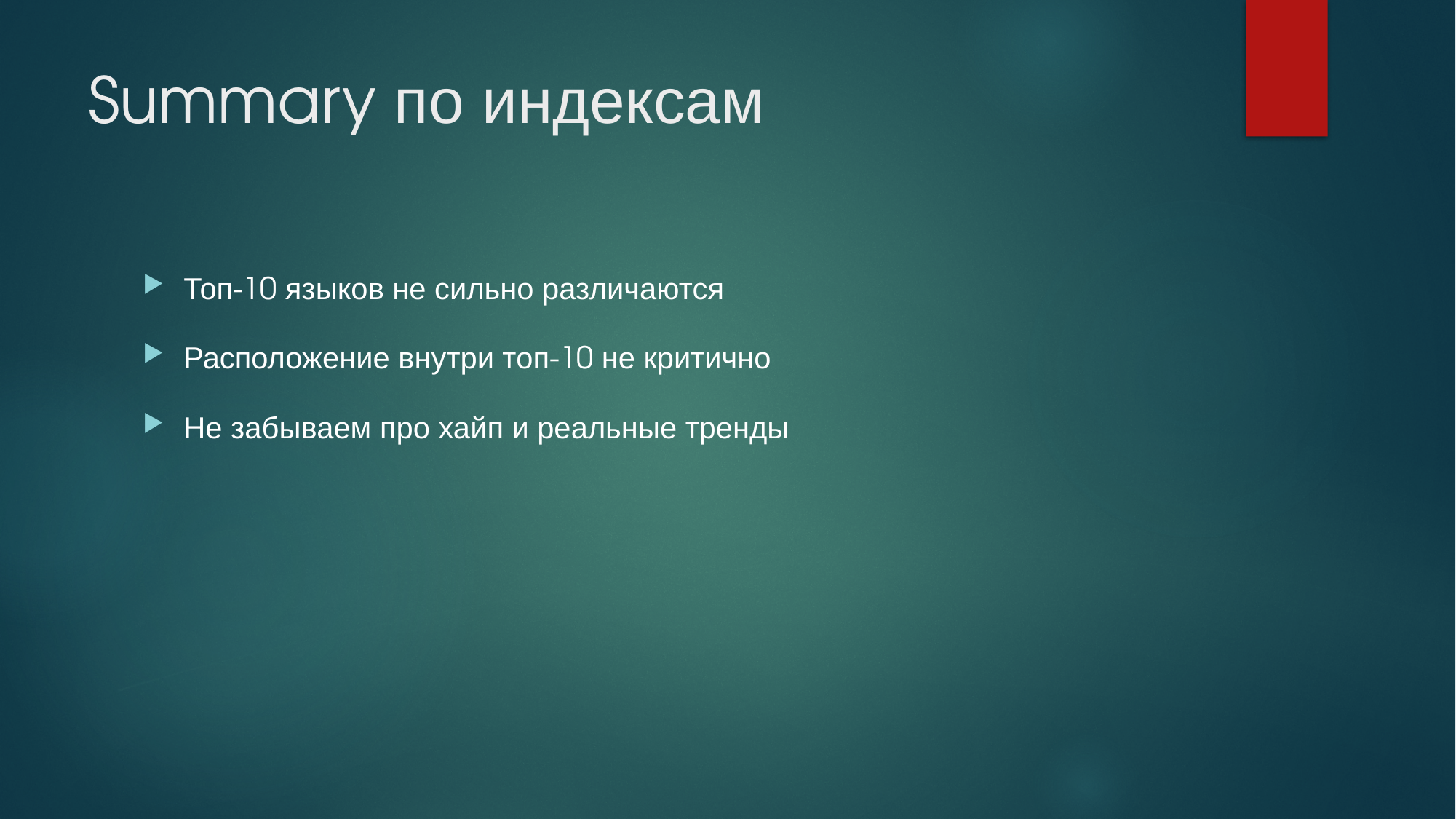

# Summary по индексам
Топ-10 языков не сильно различаются
Расположение внутри топ-10 не критично
Не забываем про хайп и реальные тренды